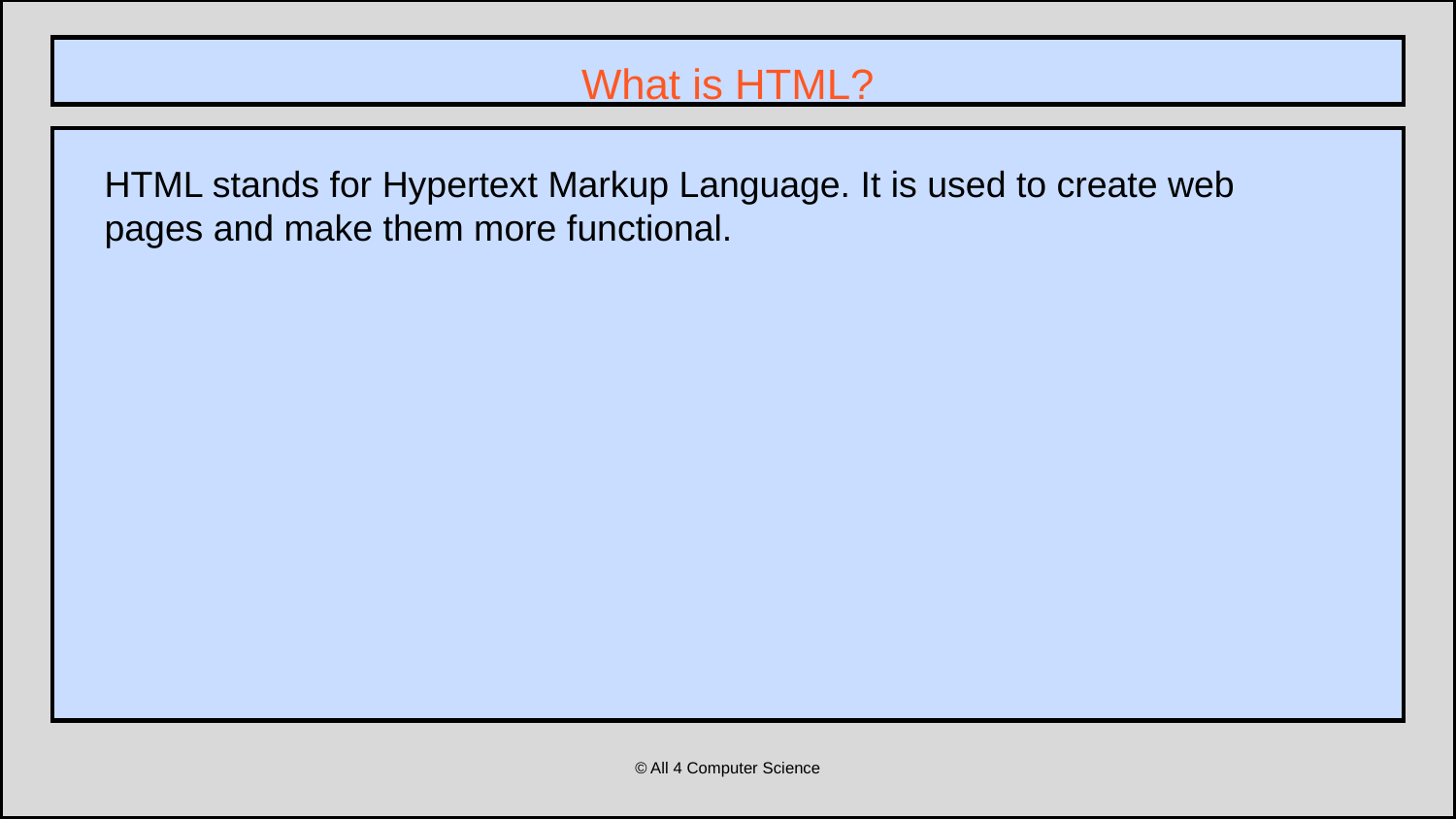

What is HTML?

HTML stands for Hypertext Markup Language. It is used to create web pages and make them more functional.

© All 4 Computer Science
Designed by Freepik